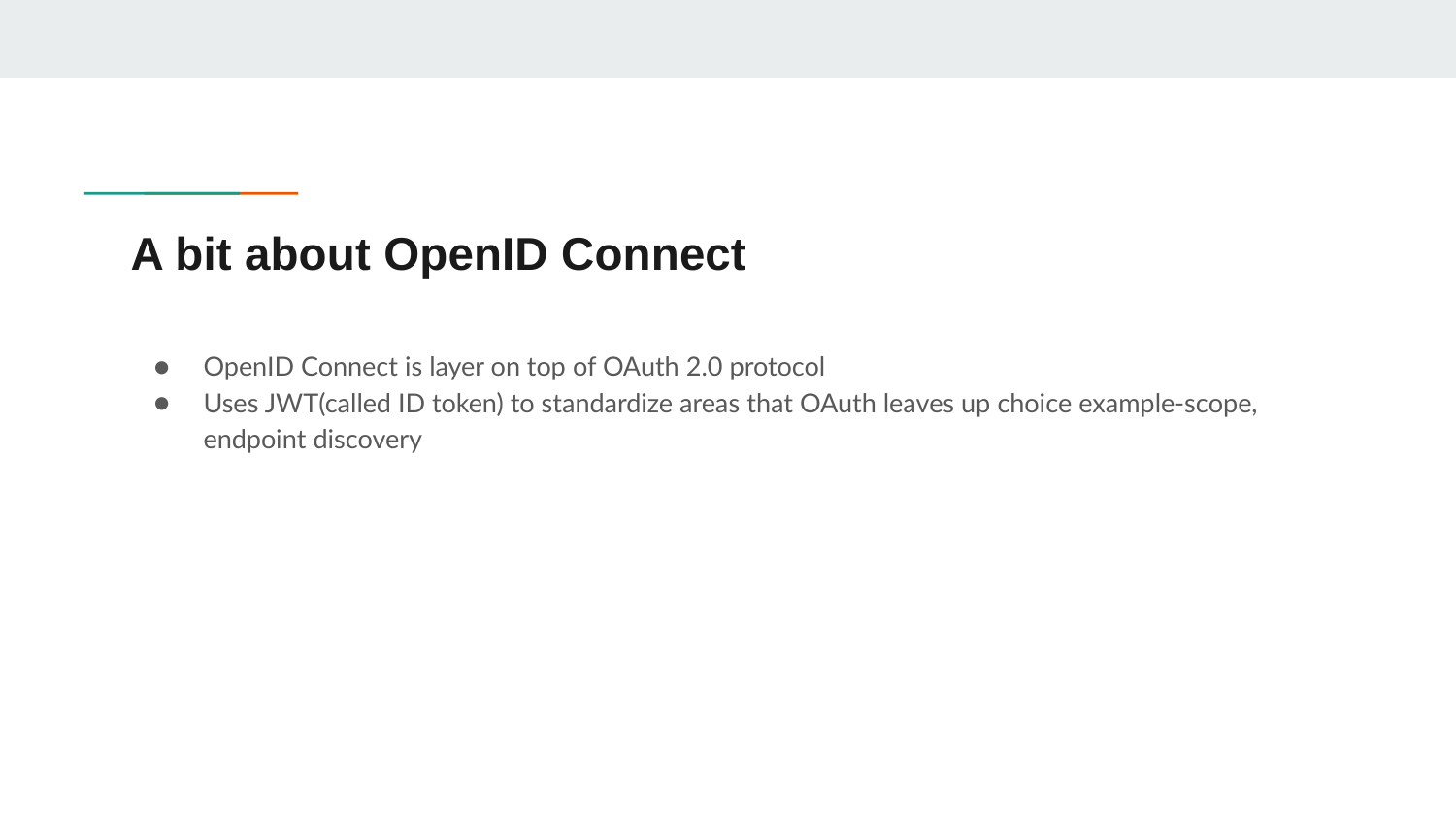

# A bit about OpenID Connect
OpenID Connect is layer on top of OAuth 2.0 protocol
Uses JWT(called ID token) to standardize areas that OAuth leaves up choice example-scope, endpoint discovery